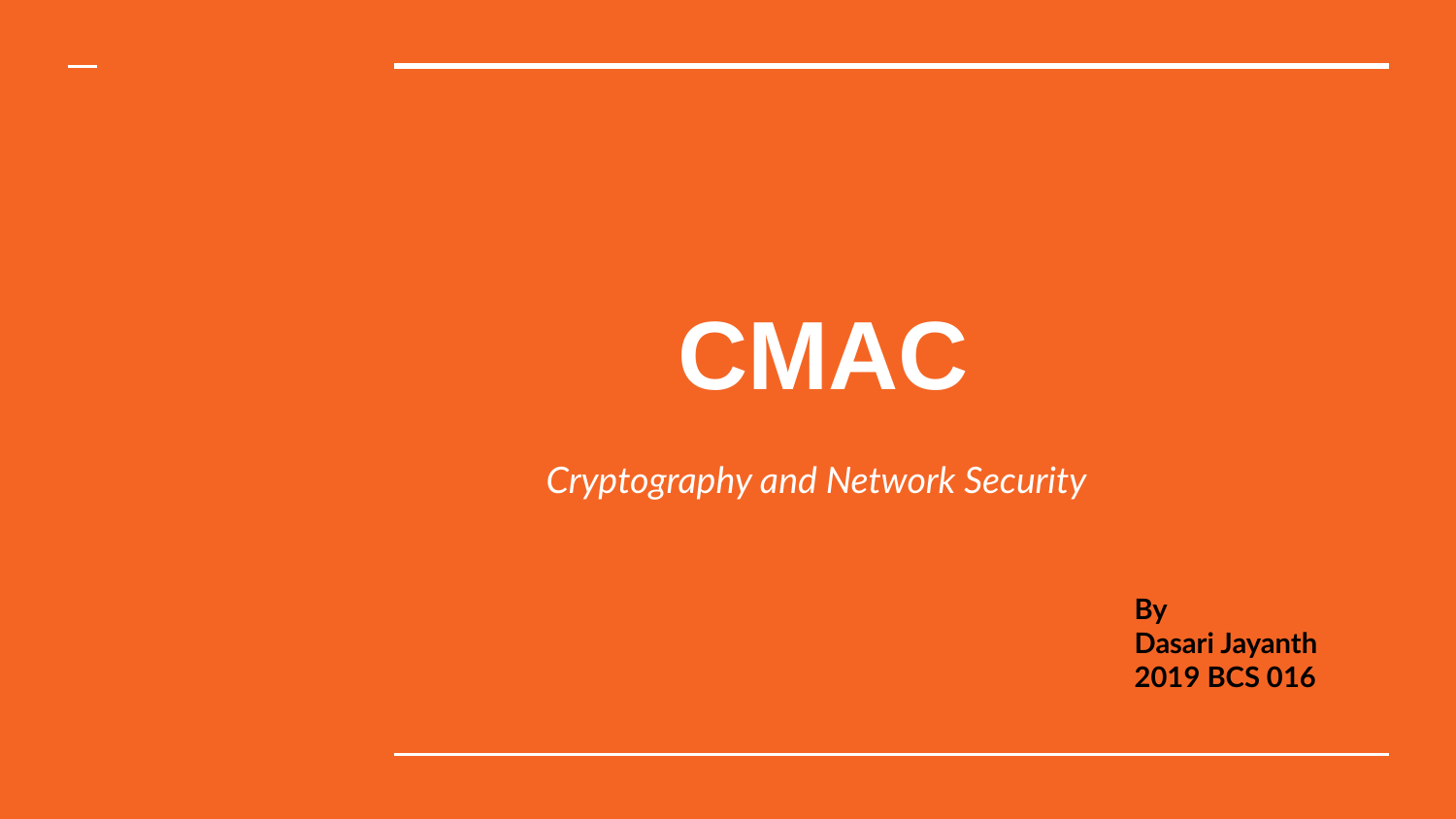

# CMAC
Cryptography and Network Security
By
Dasari Jayanth
2019 BCS 016